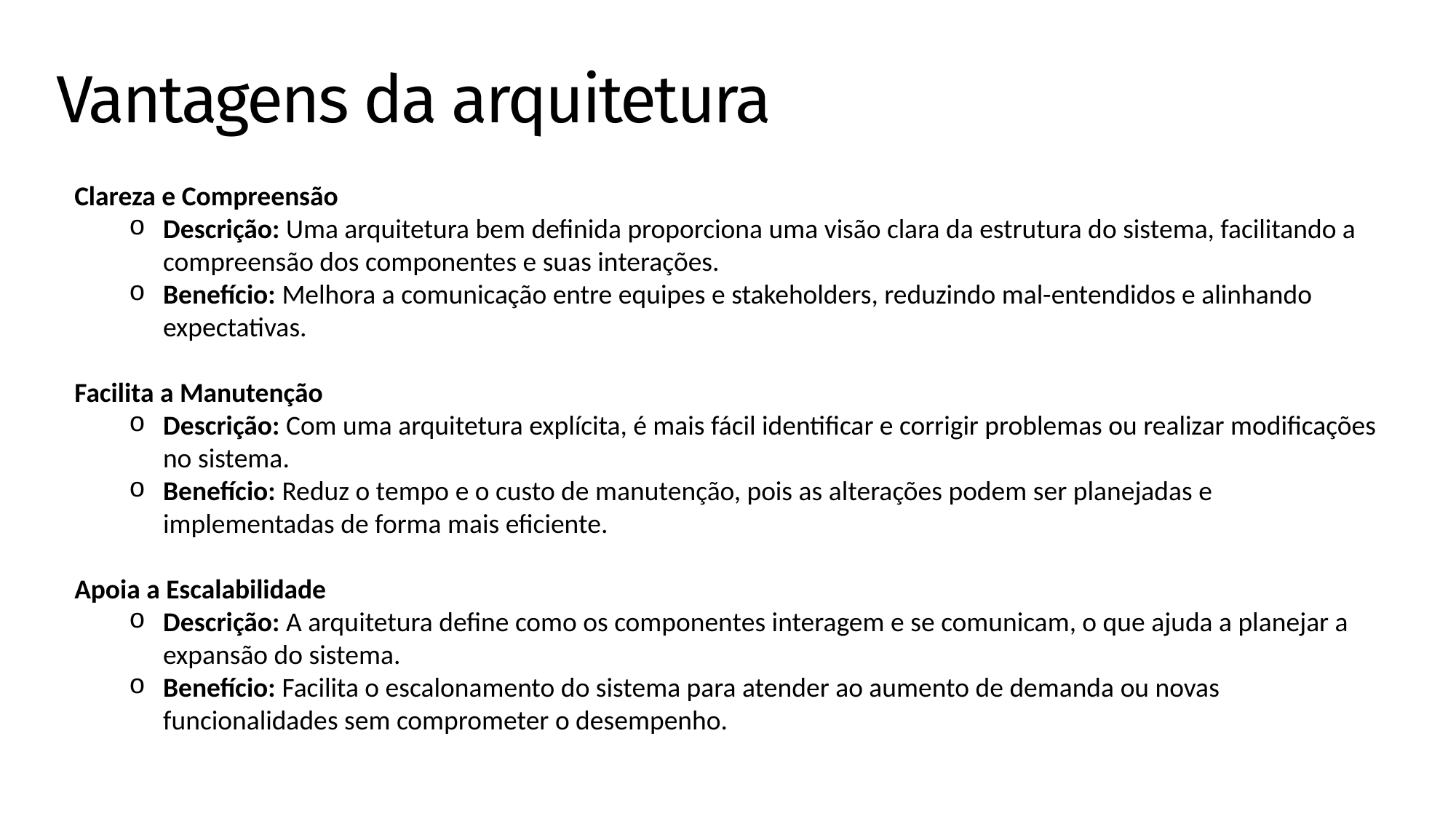

# Vantagens da arquitetura
Clareza e Compreensão
Descrição: Uma arquitetura bem definida proporciona uma visão clara da estrutura do sistema, facilitando a compreensão dos componentes e suas interações.
Benefício: Melhora a comunicação entre equipes e stakeholders, reduzindo mal-entendidos e alinhando expectativas.

Facilita a Manutenção
Descrição: Com uma arquitetura explícita, é mais fácil identificar e corrigir problemas ou realizar modificações no sistema.
Benefício: Reduz o tempo e o custo de manutenção, pois as alterações podem ser planejadas e implementadas de forma mais eficiente.

Apoia a Escalabilidade
Descrição: A arquitetura define como os componentes interagem e se comunicam, o que ajuda a planejar a expansão do sistema.
Benefício: Facilita o escalonamento do sistema para atender ao aumento de demanda ou novas funcionalidades sem comprometer o desempenho.